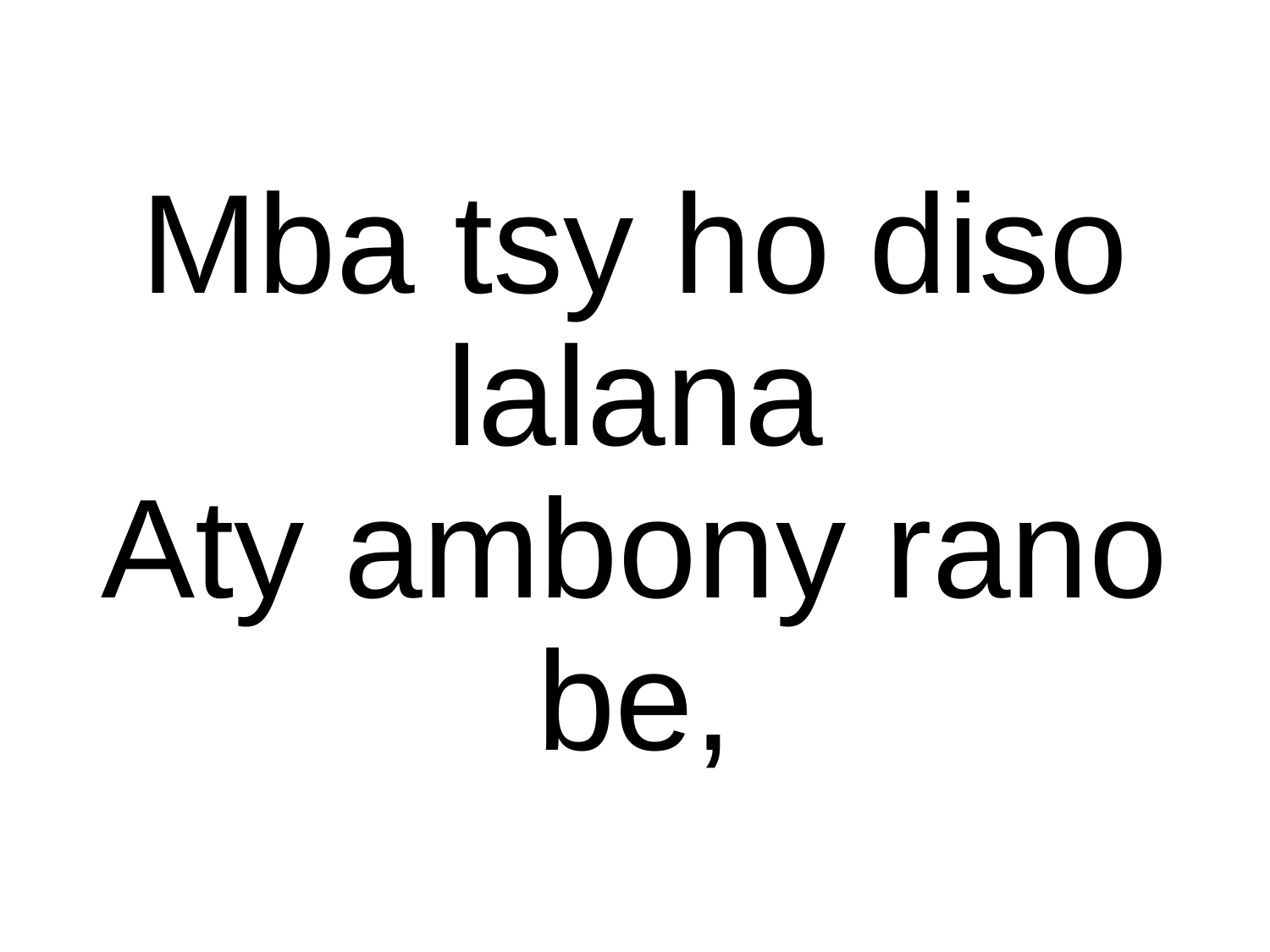

Mba tsy ho diso lalana
Aty ambony rano be,